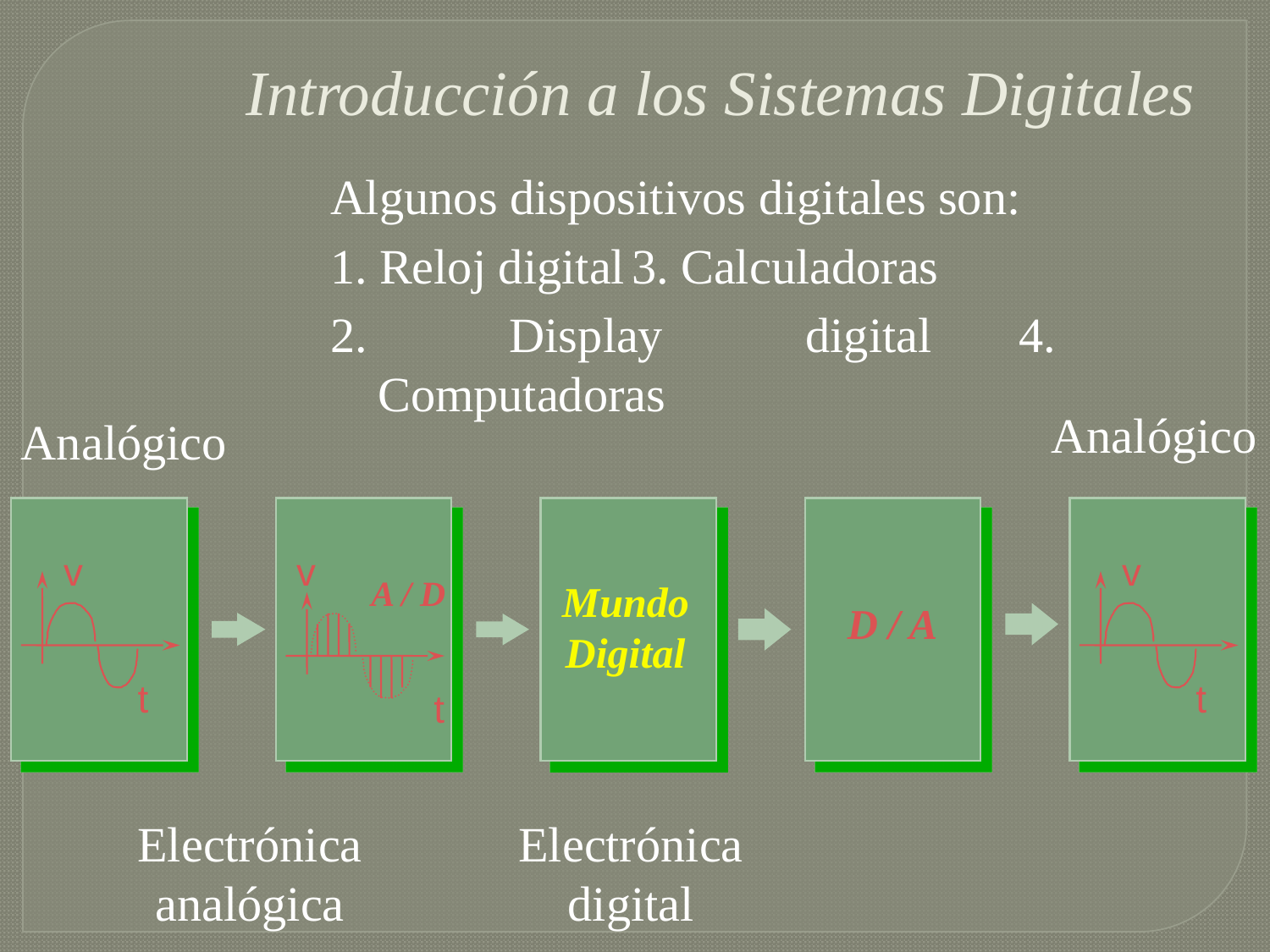

Introducción a los Sistemas Digitales
Algunos dispositivos digitales son:
1. Reloj digital	3. Calculadoras
2. Display digital	4. Computadoras
Analógico
Analógico

v

t

v
A / D

t

Mundo
Digital

D / A

v

t

Electrónica
analógica
Electrónica
digital